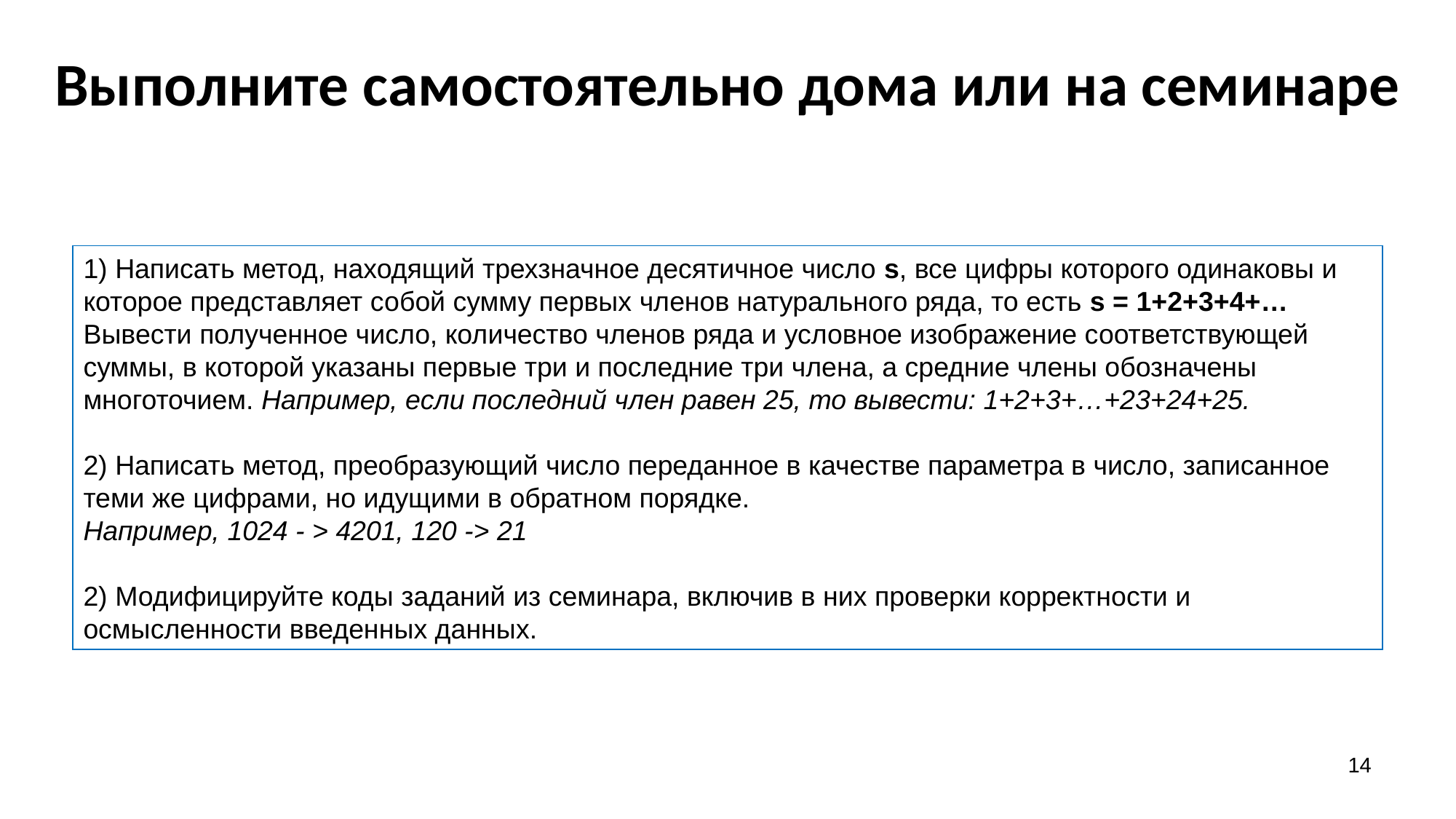

# Выполните самостоятельно дома или на семинаре
1) Написать метод, находящий трехзначное десятичное число s, все цифры которого одинаковы и которое представляет собой сумму первых членов натурального ряда, то есть s = 1+2+3+4+…
Вывести полученное число, количество членов ряда и условное изображение соответствующей суммы, в которой указаны первые три и последние три члена, а средние члены обозначены многоточием. Например, если последний член равен 25, то вывести: 1+2+3+…+23+24+25.

2) Написать метод, преобразующий число переданное в качестве параметра в число, записанное теми же цифрами, но идущими в обратном порядке.
Например, 1024 - > 4201, 120 -> 21

2) Модифицируйте коды заданий из семинара, включив в них проверки корректности и осмысленности введенных данных.
14